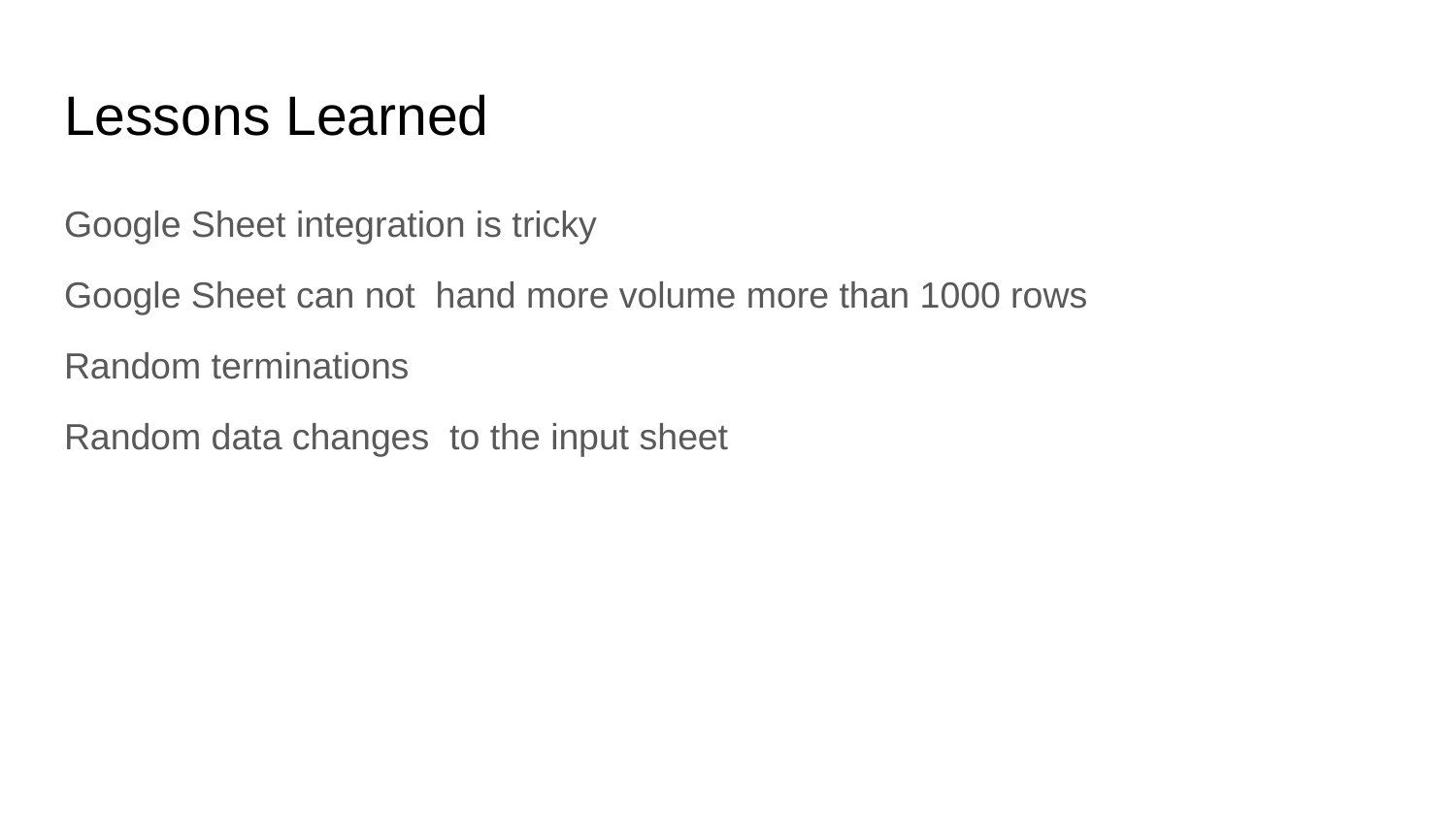

# Lessons Learned
Google Sheet integration is tricky
Google Sheet can not  hand more volume more than 1000 rows
Random terminations
Random data changes  to the input sheet